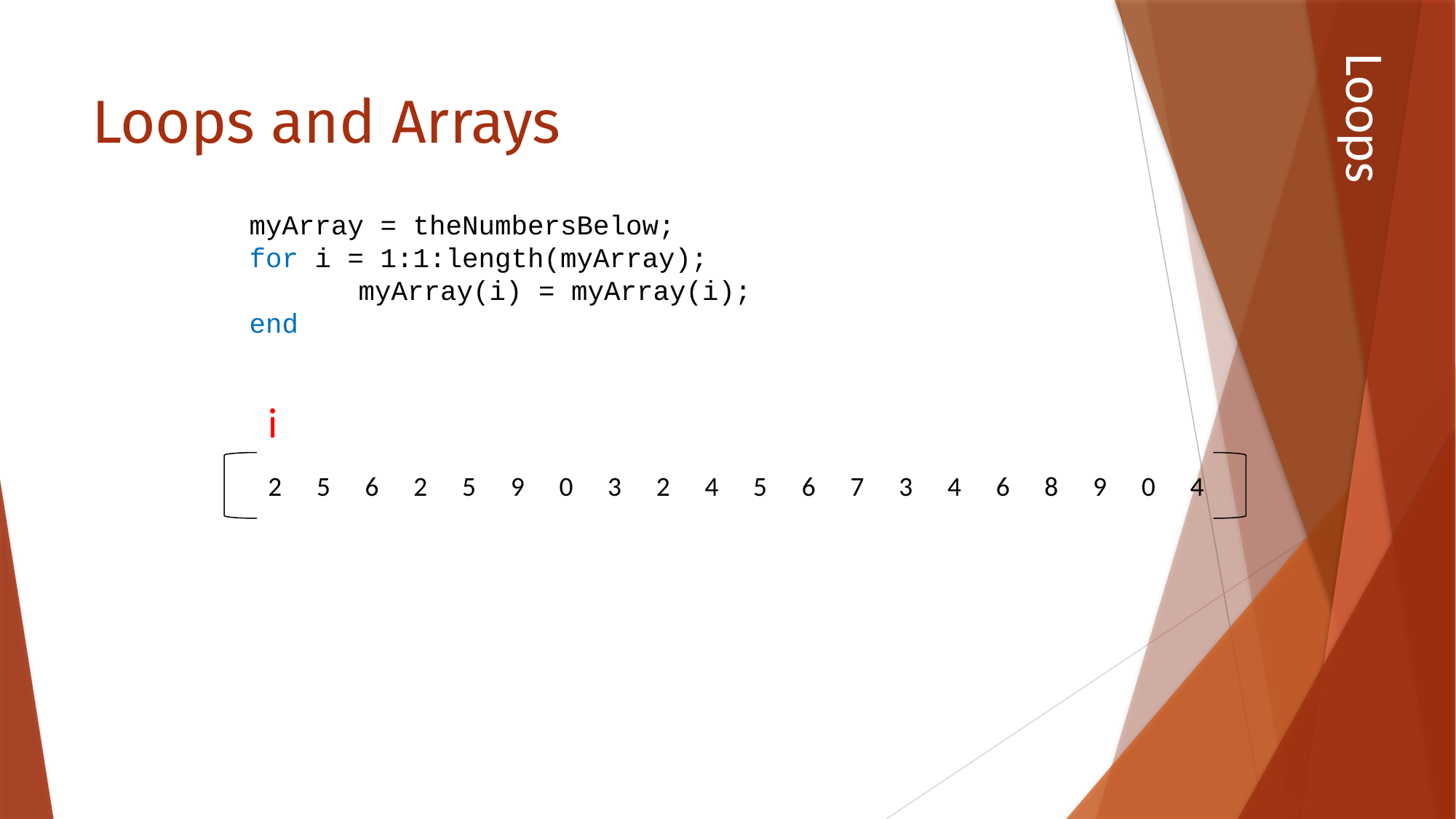

# Loops and Arrays
Loops
myArray = theNumbersBelow;
for i = 1:1:length(myArray);
	myArray(i) = myArray(i);
end
i

2
5
6
2
5
9
0
3
2
4
5
6
7
3
4
6
8
9
0
4